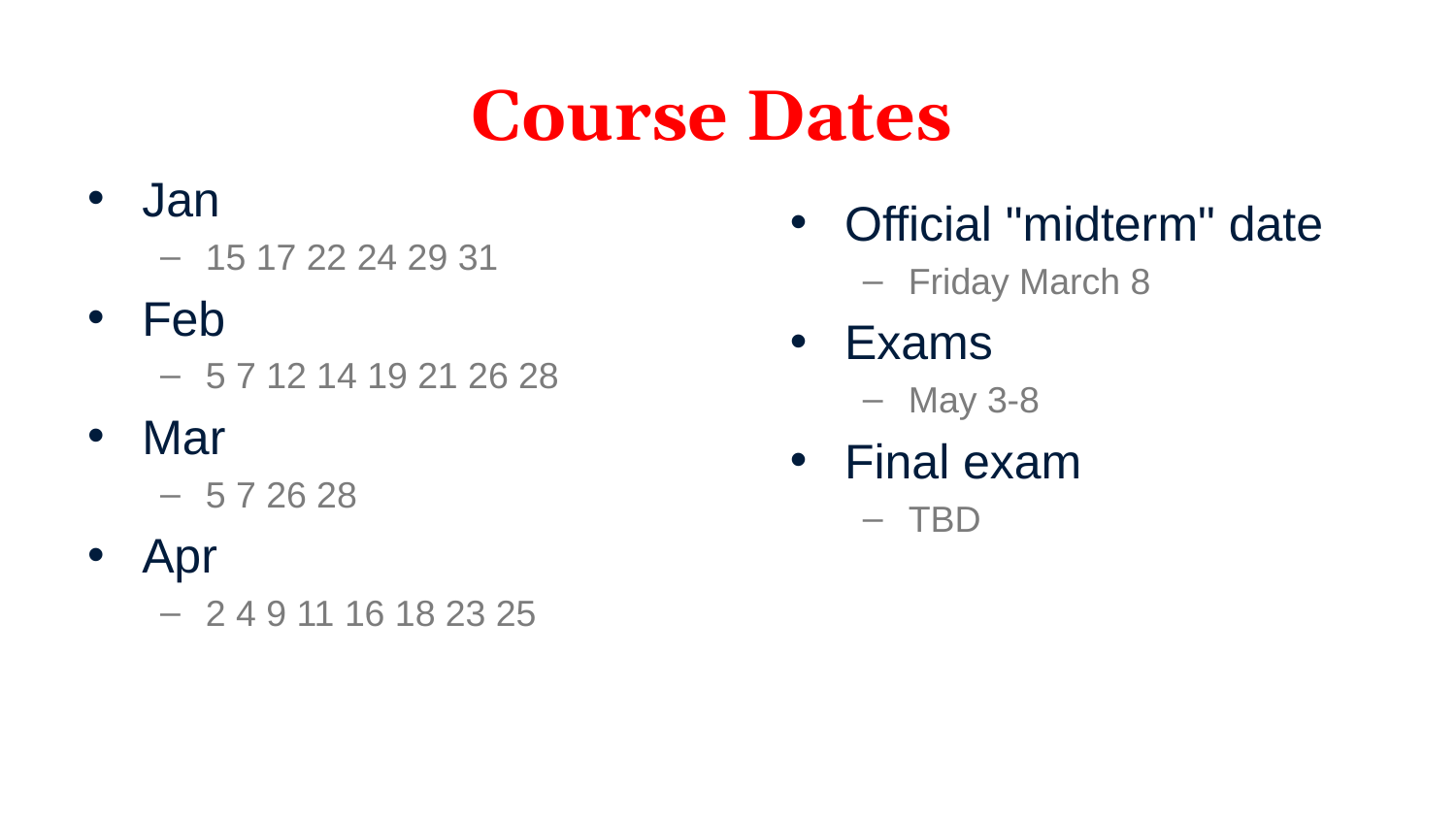

# Course Dates
Jan
15 17 22 24 29 31
Feb
5 7 12 14 19 21 26 28
Mar
5 7 26 28
Apr
2 4 9 11 16 18 23 25

Official "midterm" date
Friday March 8
Exams
May 3-8
Final exam
TBD